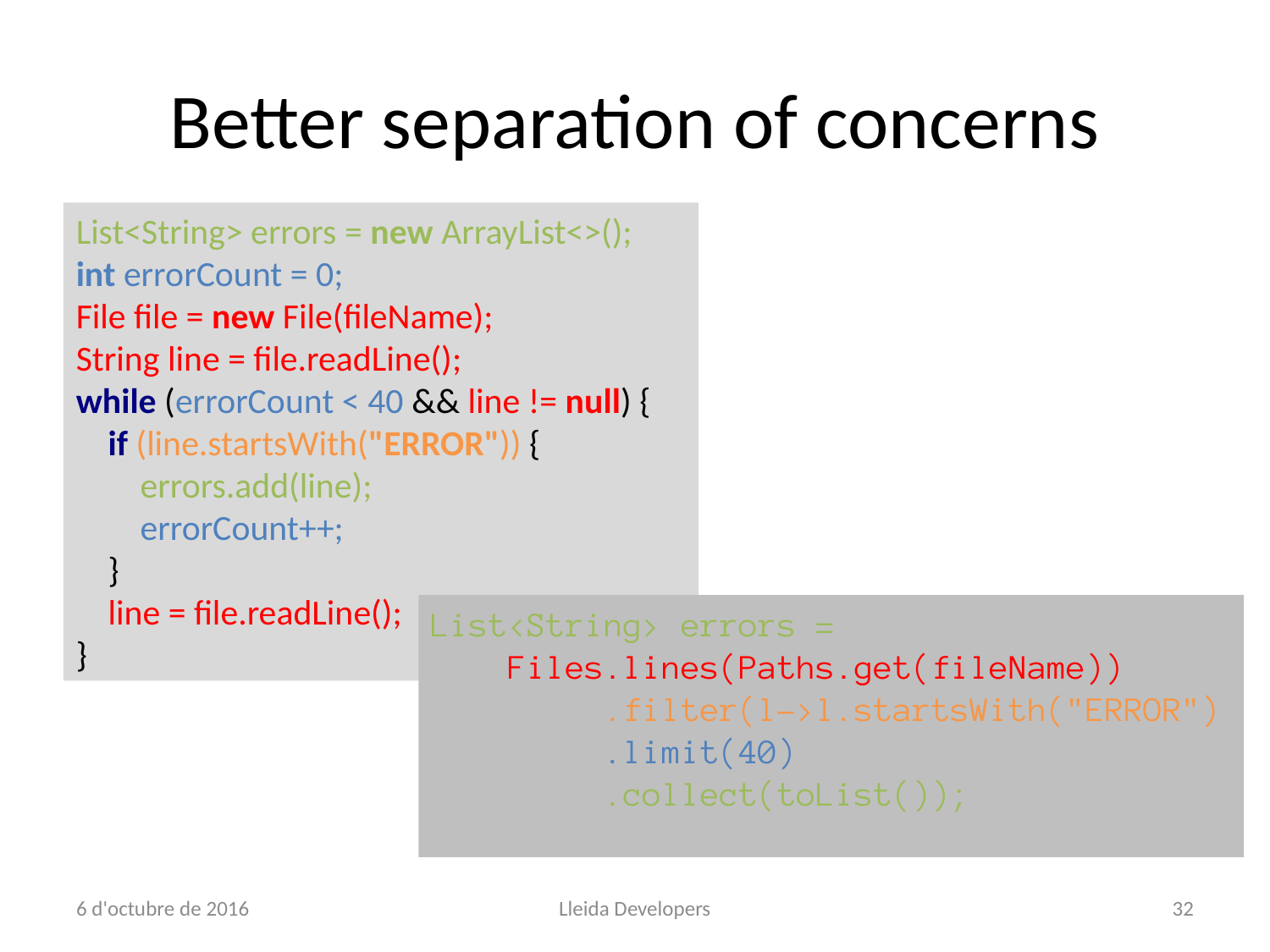

# Better separation of concerns
List<String> errors = new ArrayList<>();
int errorCount = 0;
File file = new File(fileName);
String line = file.readLine();
while (errorCount < 40 && line != null) {
    if (line.startsWith("ERROR")) {
        errors.add(line);
        errorCount++;
    }
    line = file.readLine();
}
List<String> errors =
    Files.lines(Paths.get(fileName))
         .filter(l->l.startsWith("ERROR")
         .limit(40)
         .collect(toList());

6 d'octubre de 2016
Lleida Developers
32